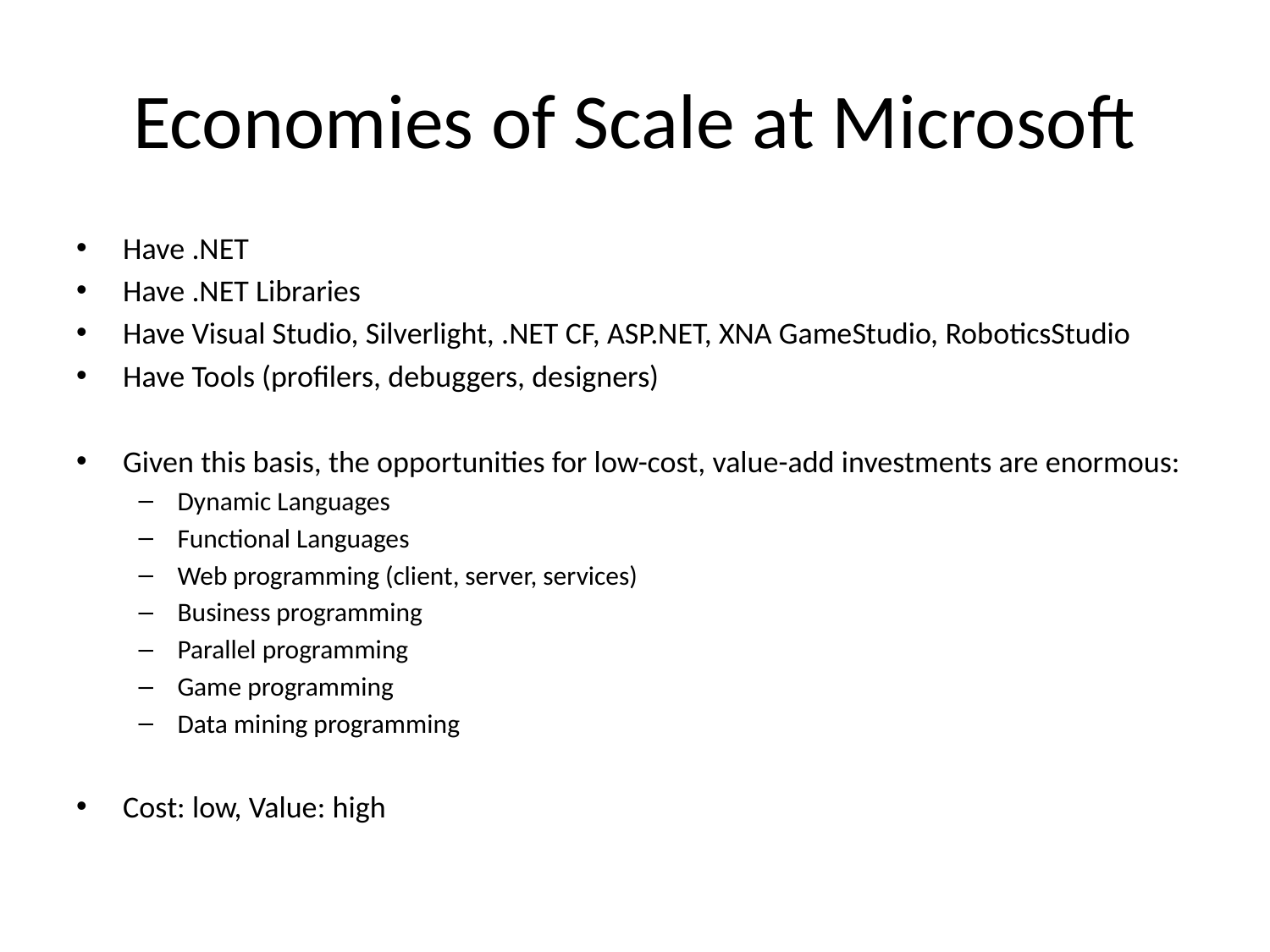

# Economies of Scale at Microsoft
Have .NET
Have .NET Libraries
Have Visual Studio, Silverlight, .NET CF, ASP.NET, XNA GameStudio, RoboticsStudio
Have Tools (profilers, debuggers, designers)

Given this basis, the opportunities for low-cost, value-add investments are enormous:
Dynamic Languages
Functional Languages
Web programming (client, server, services)
Business programming
Parallel programming
Game programming
Data mining programming

Cost: low, Value: high